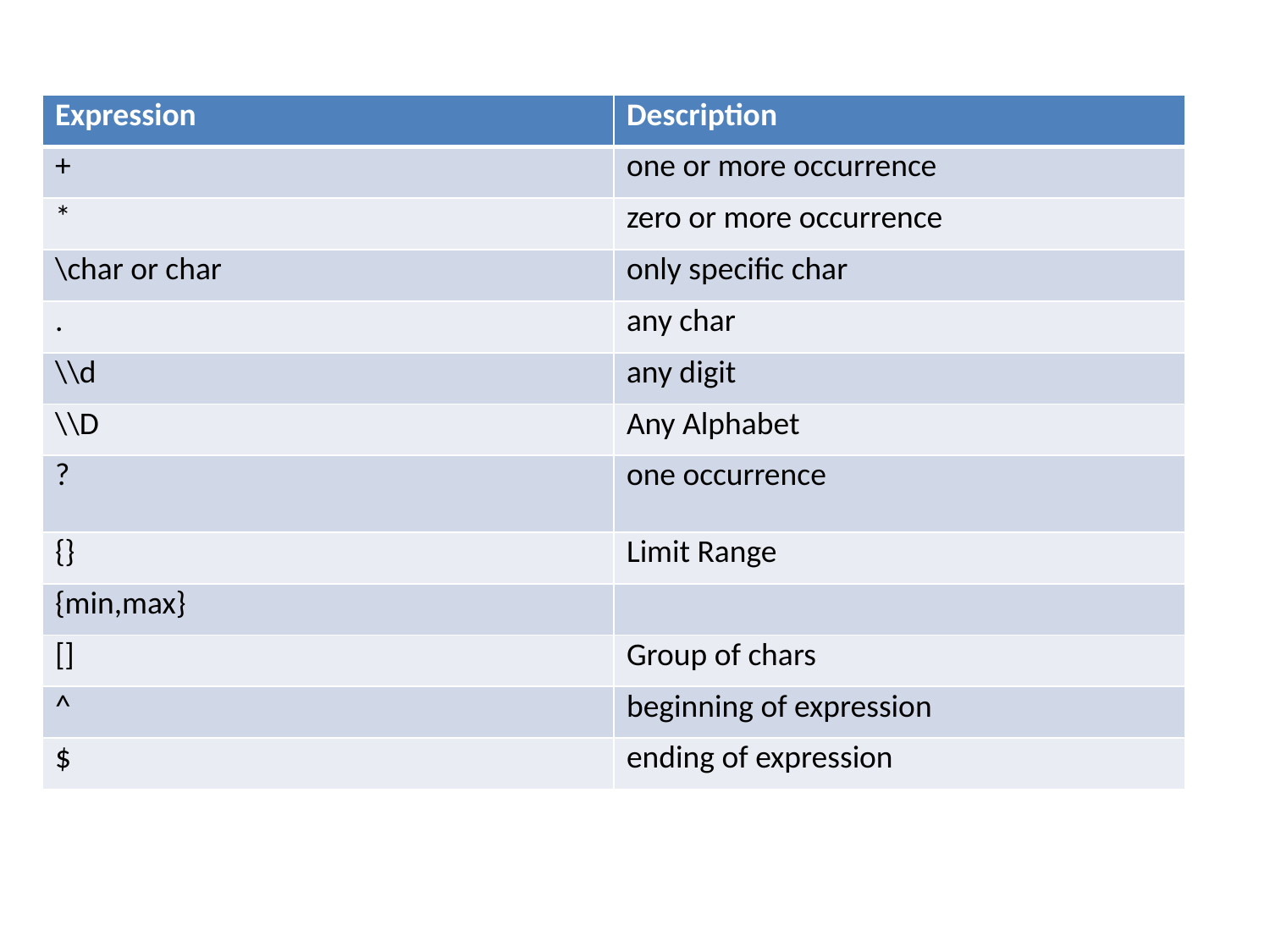

| Expression | Description |
| --- | --- |
| + | one or more occurrence |
| \* | zero or more occurrence |
| \char or char | only specific char |
| . | any char |
| \\d | any digit |
| \\D | Any Alphabet |
| ? | one occurrence |
| {} | Limit Range |
| {min,max} |  |
| [] | Group of chars |
| ^ | beginning of expression |
| $ | ending of expression |